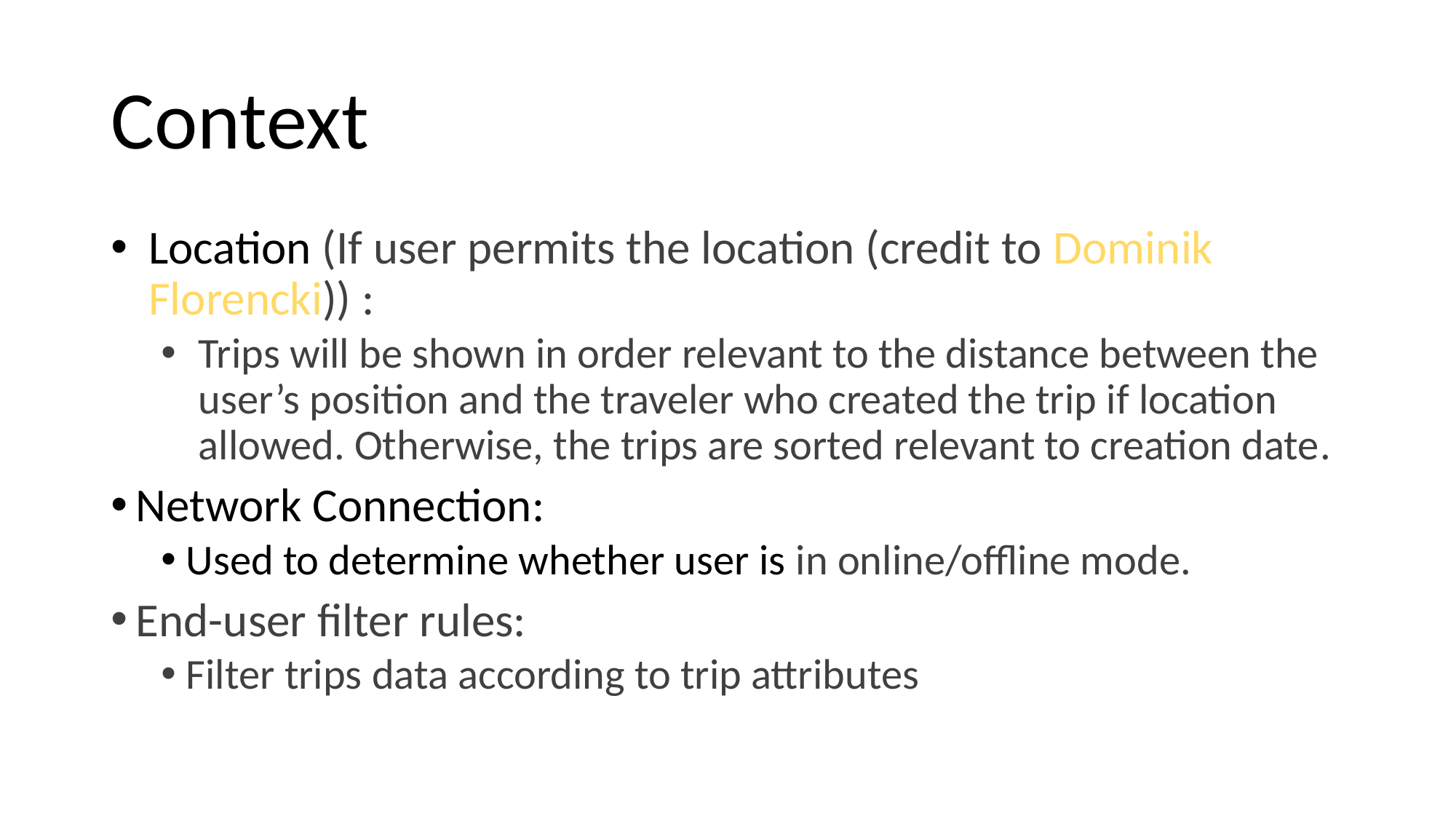

# Context
Location (If user permits the location (credit to Dominik Florencki)) :
Trips will be shown in order relevant to the distance between the user’s position and the traveler who created the trip if location allowed. Otherwise, the trips are sorted relevant to creation date.
Network Connection:
Used to determine whether user is in online/offline mode.
End-user filter rules:
Filter trips data according to trip attributes